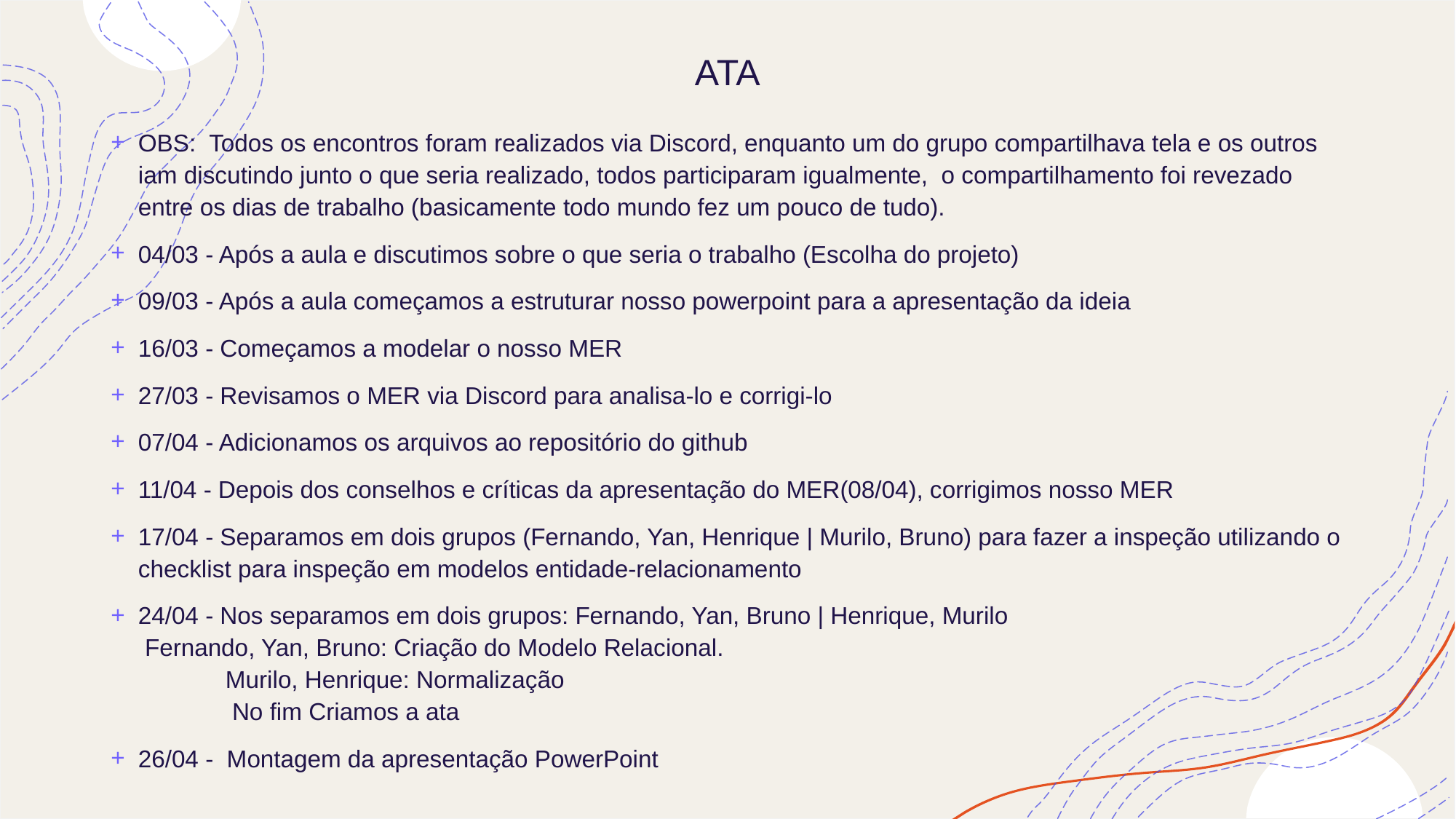

# ATA
OBS:  Todos os encontros foram realizados via Discord, enquanto um do grupo compartilhava tela e os outros iam discutindo junto o que seria realizado, todos participaram igualmente,  o compartilhamento foi revezado entre os dias de trabalho (basicamente todo mundo fez um pouco de tudo).
04/03 - Após a aula e discutimos sobre o que seria o trabalho (Escolha do projeto)
09/03 - Após a aula começamos a estruturar nosso powerpoint para a apresentação da ideia
16/03 - Começamos a modelar o nosso MER
27/03 - Revisamos o MER via Discord para analisa-lo e corrigi-lo
07/04 - Adicionamos os arquivos ao repositório do github
11/04 - Depois dos conselhos e críticas da apresentação do MER(08/04), corrigimos nosso MER
17/04 - Separamos em dois grupos (Fernando, Yan, Henrique | Murilo, Bruno) para fazer a inspeção utilizando o checklist para inspeção em modelos entidade-relacionamento
24/04 - Nos separamos em dois grupos: Fernando, Yan, Bruno | Henrique, Murilo
 Fernando, Yan, Bruno: Criação do Modelo Relacional.
             Murilo, Henrique: Normalização
              No fim Criamos a ata
26/04 -  Montagem da apresentação PowerPoint